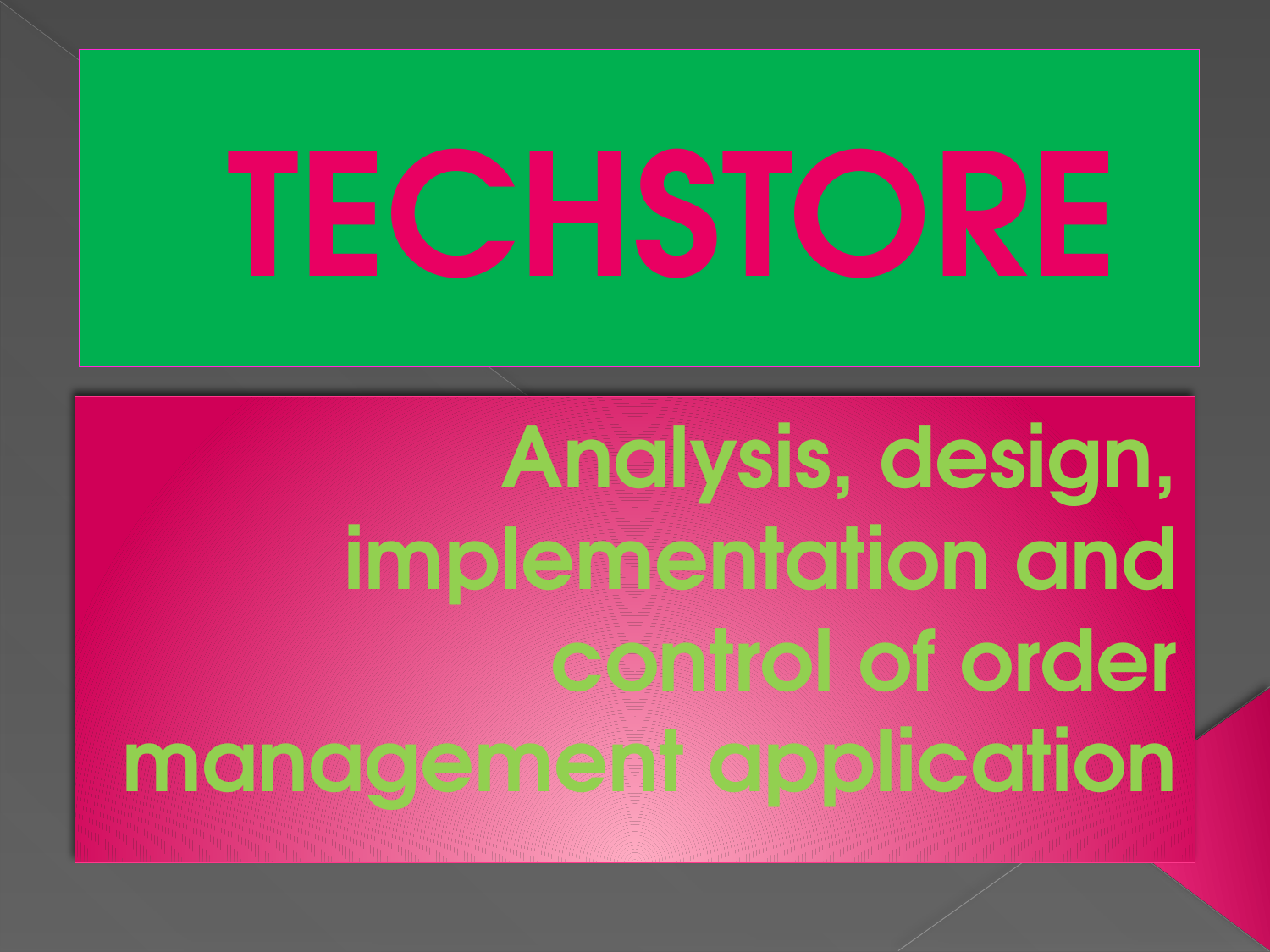

# TECHSTORE
Analysis, design, implementation and control of order management application